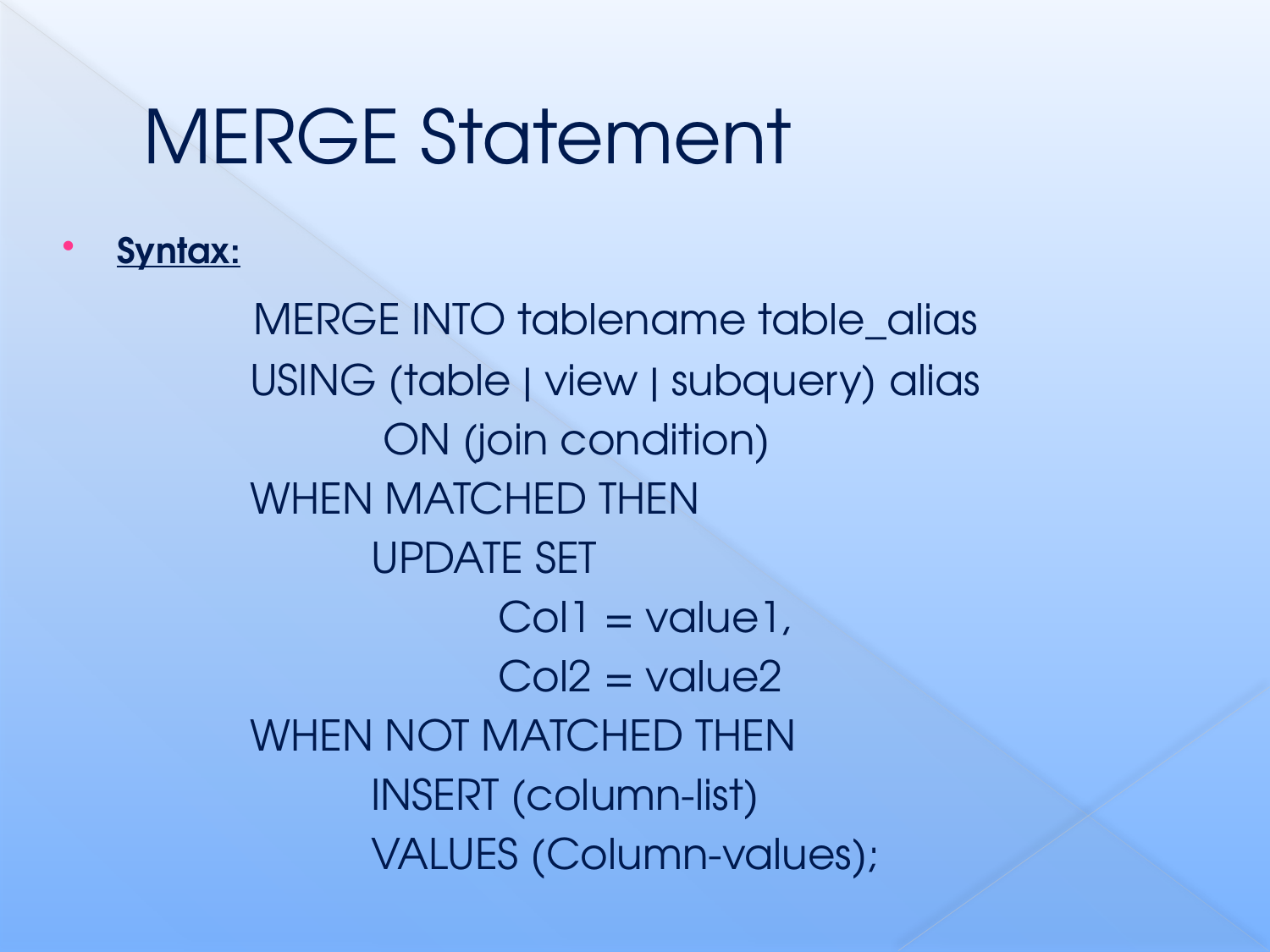

# MERGE Statement
Syntax:
             MERGE INTO tablename table_alias
                USING (table | view | subquery) alias
                	 ON (join condition)
                WHEN MATCHED THEN
                   	UPDATE SET
                   		Col1 = value1,
                   		Col2 = value2
                WHEN NOT MATCHED THEN
                   	INSERT (column-list)
                   	VALUES (Column-values);